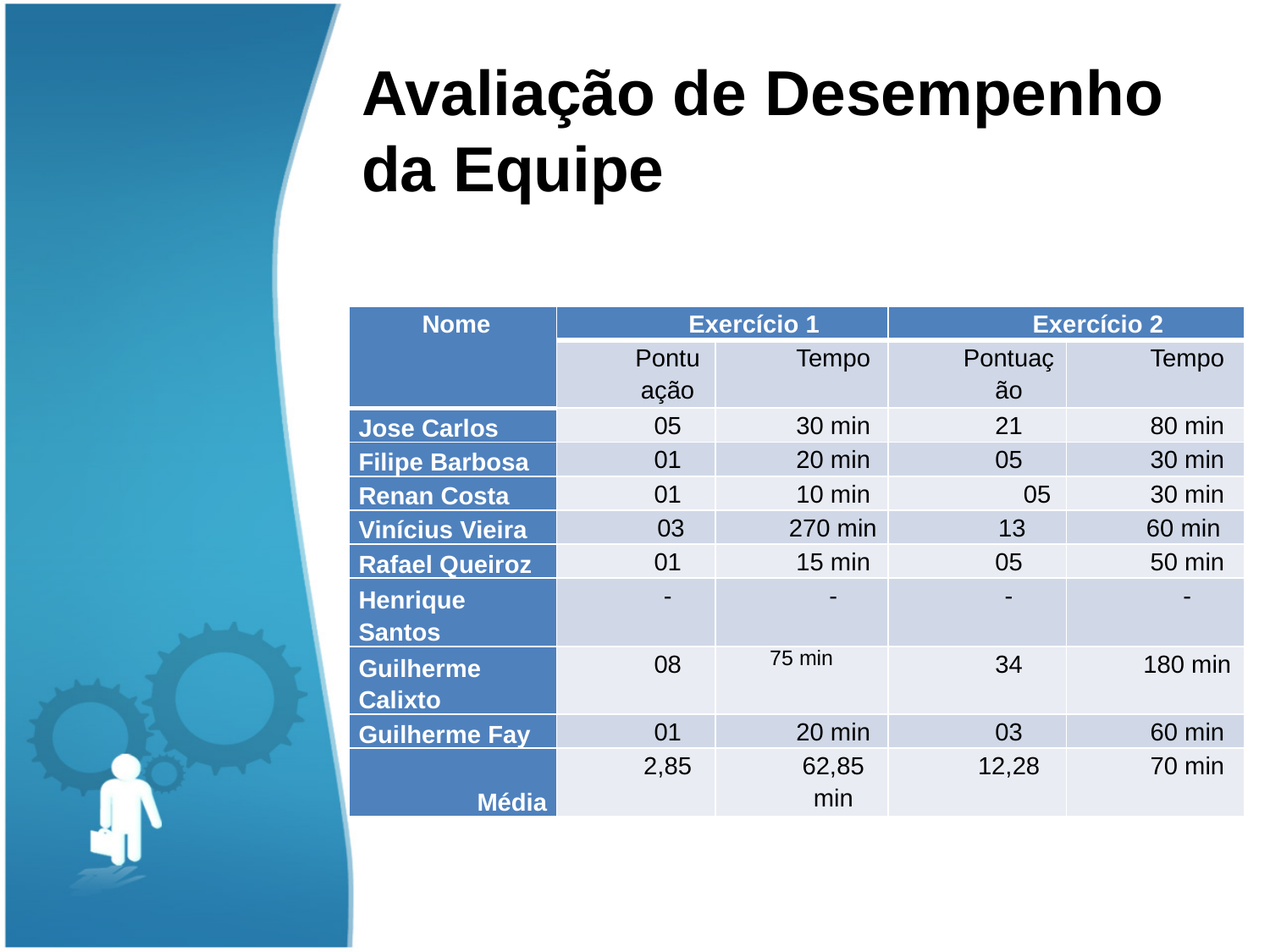

Avaliação de Desempenho da Equipe
| Nome | Exercício 1 |  | Exercício 2 |  |
| --- | --- | --- | --- | --- |
|  | Pontuação | Tempo | Pontuação | Tempo |
| Jose Carlos | 05 | 30 min | 21 | 80 min |
| Filipe Barbosa | 01 | 20 min | 05 | 30 min |
| Renan Costa | 01 | 10 min | 05 | 30 min |
| Vinícius Vieira | 03 | 270 min | 13 | 60 min |
| Rafael Queiroz | 01 | 15 min | 05 | 50 min |
| Henrique Santos | - | - | - | - |
| Guilherme Calixto | 08 | 75 min | 34 | 180 min |
| Guilherme Fay | 01 | 20 min | 03 | 60 min |
| Média | 2,85 | 62,85 min | 12,28 | 70 min |